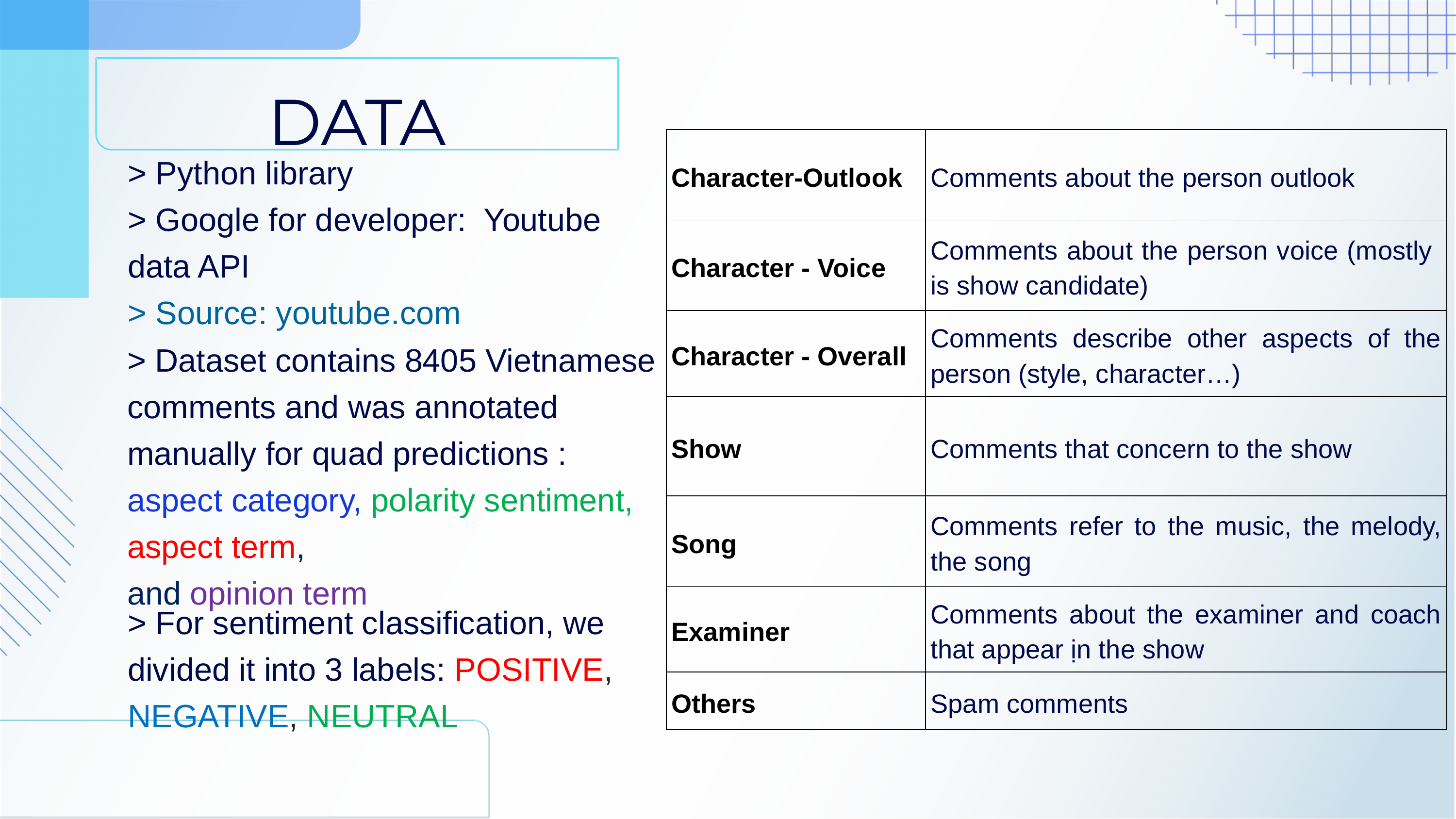

DATA
| Character-Outlook | Comments about the person outlook |
| --- | --- |
| Character - Voice | Comments about the person voice (mostly is show candidate) |
| Character - Overall | Comments describe other aspects of the person (style, character…) |
| Show | Comments that concern to the show |
| Song | Comments refer to the music, the melody, the song |
| Examiner | Comments about the examiner and coach that appear ịn the show |
| Others | Spam comments |
> Python library
> Google for developer:  Youtube data API
> Source: youtube.com
> Dataset contains 8405 Vietnamese comments and was annotated manually for quad predictions : aspect category, polarity sentiment, aspect term,
and opinion term
> For sentiment classification, we divided it into 3 labels: POSITIVE, NEGATIVE, NEUTRAL